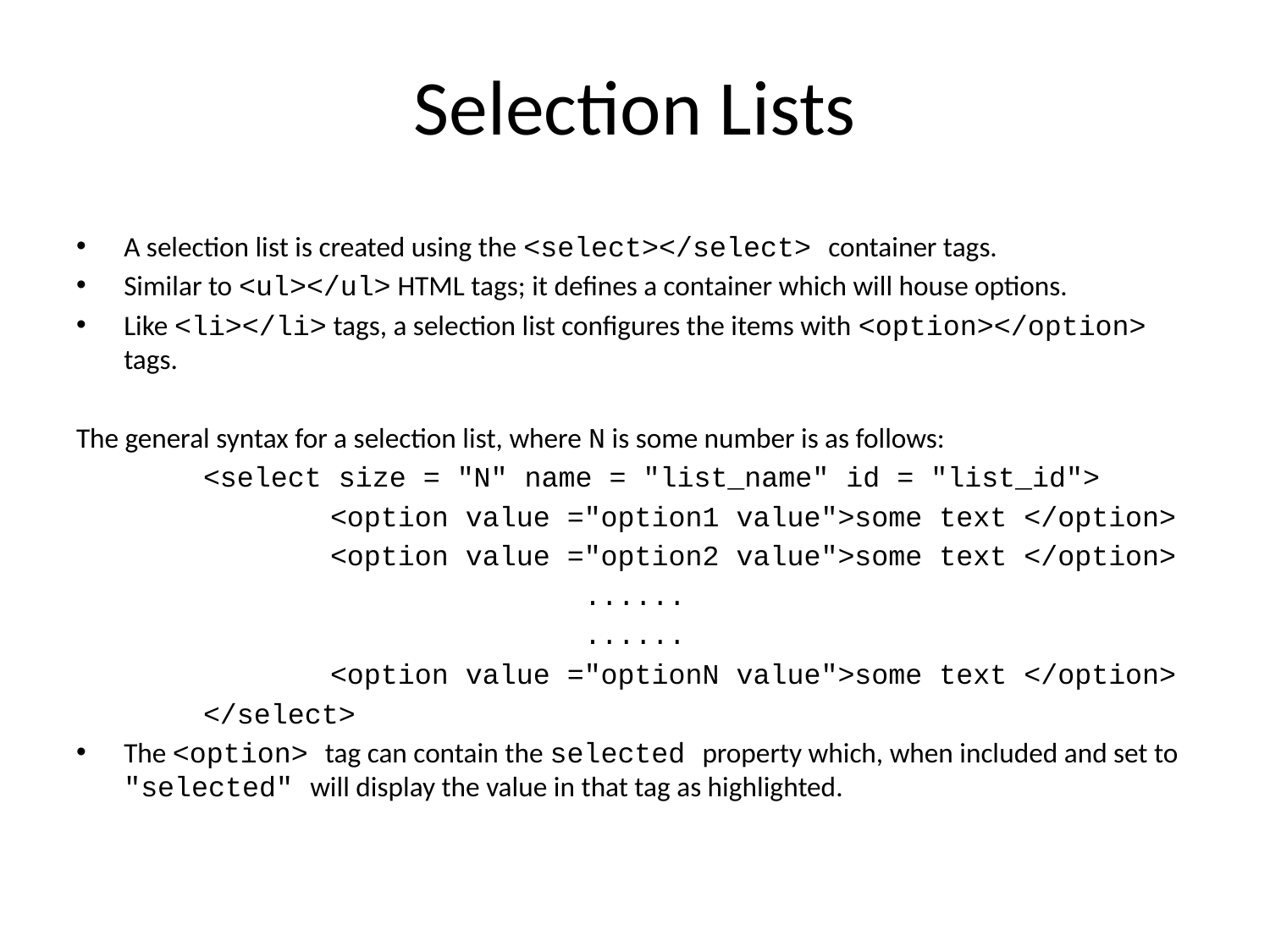

# Selection Lists
A selection list is created using the <select></select> container tags.
Similar to <ul></ul> HTML tags; it defines a container which will house options.
Like <li></li> tags, a selection list configures the items with <option></option> tags.

The general syntax for a selection list, where N is some number is as follows:
	<select size = "N" name = "list_name" id = "list_id">
		<option value ="option1 value">some text </option>
		<option value ="option2 value">some text </option>
				......
				......
		<option value ="optionN value">some text </option>
	</select>
The <option> tag can contain the selected property which, when included and set to "selected" will display the value in that tag as highlighted.